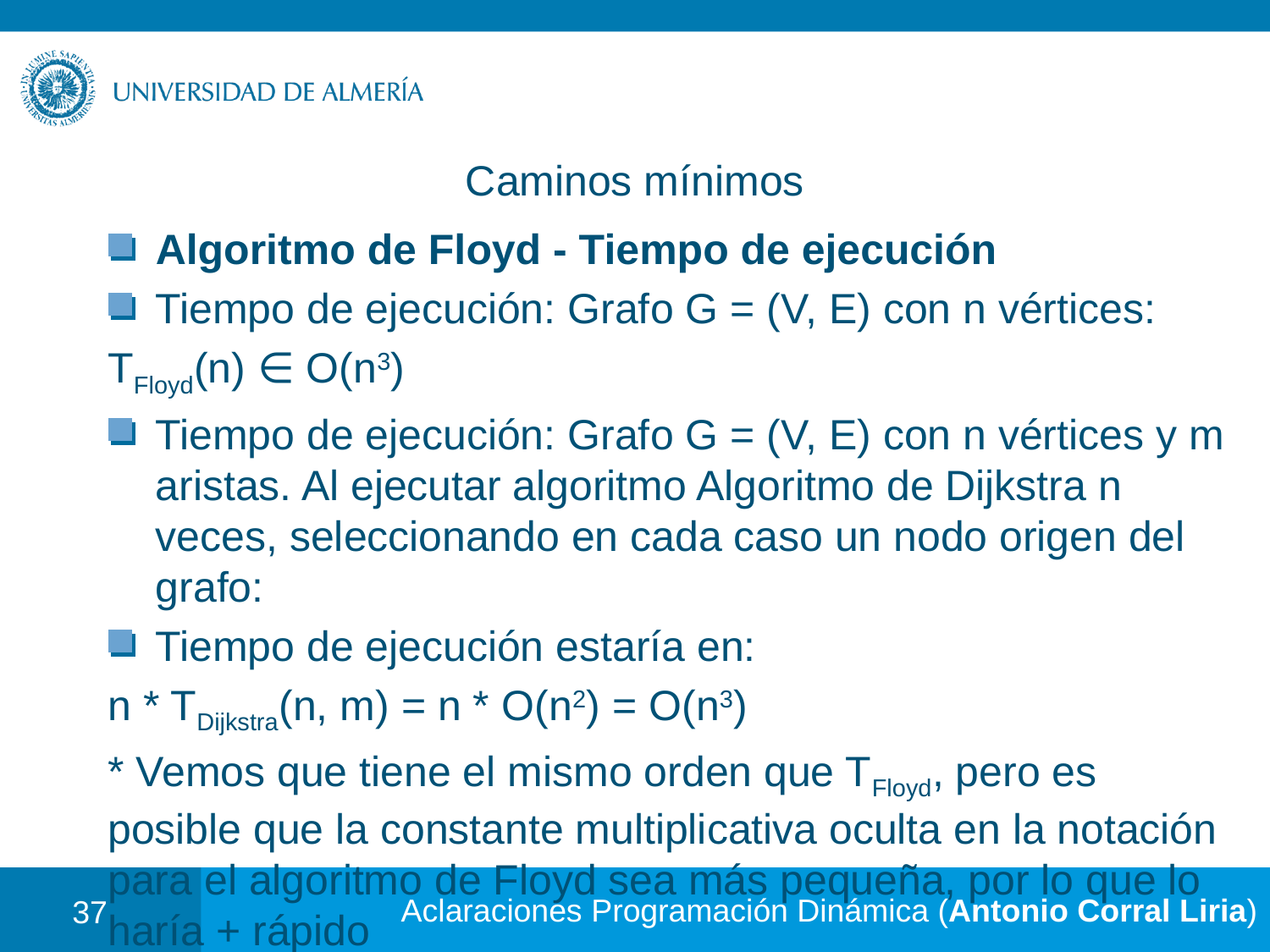

# Caminos mínimos
Algoritmo de Floyd - Tiempo de ejecución
Tiempo de ejecución: Grafo G = (V, E) con n vértices:
TFloyd(n) ∈ O(n3)
Tiempo de ejecución: Grafo G = (V, E) con n vértices y m aristas. Al ejecutar algoritmo Algoritmo de Dijkstra n veces, seleccionando en cada caso un nodo origen del grafo:
Tiempo de ejecución estaría en:
n * TDijkstra(n, m) = n * O(n2) = O(n3)
* Vemos que tiene el mismo orden que TFloyd, pero es posible que la constante multiplicativa oculta en la notación para el algoritmo de Floyd sea más pequeña, por lo que lo haría + rápido
37